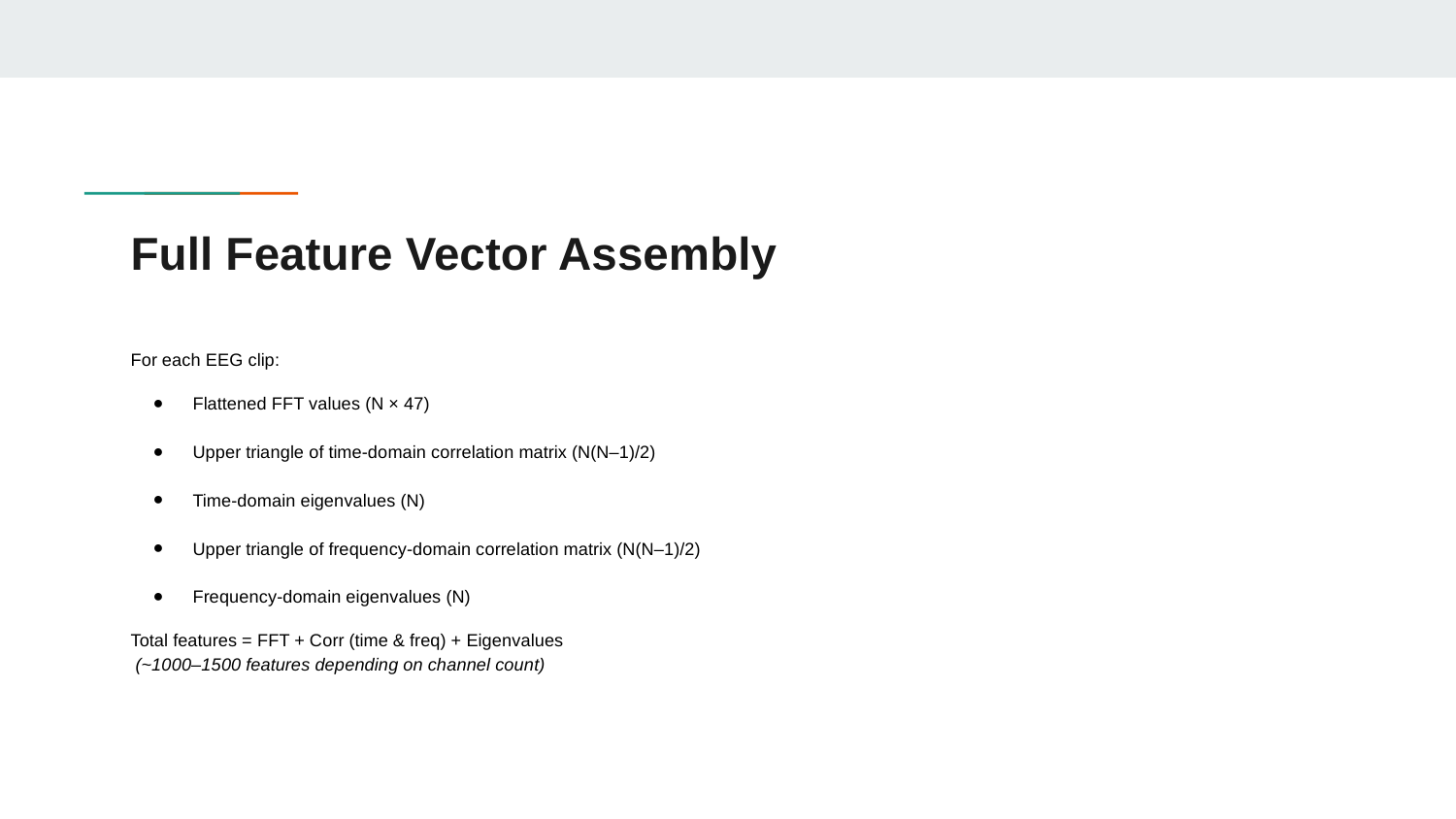

# Full Feature Vector Assembly
For each EEG clip:
Flattened FFT values (N × 47)
Upper triangle of time-domain correlation matrix (N(N–1)/2)
Time-domain eigenvalues (N)
Upper triangle of frequency-domain correlation matrix (N(N–1)/2)
Frequency-domain eigenvalues (N)
Total features = FFT + Corr (time & freq) + Eigenvalues
 (~1000–1500 features depending on channel count)